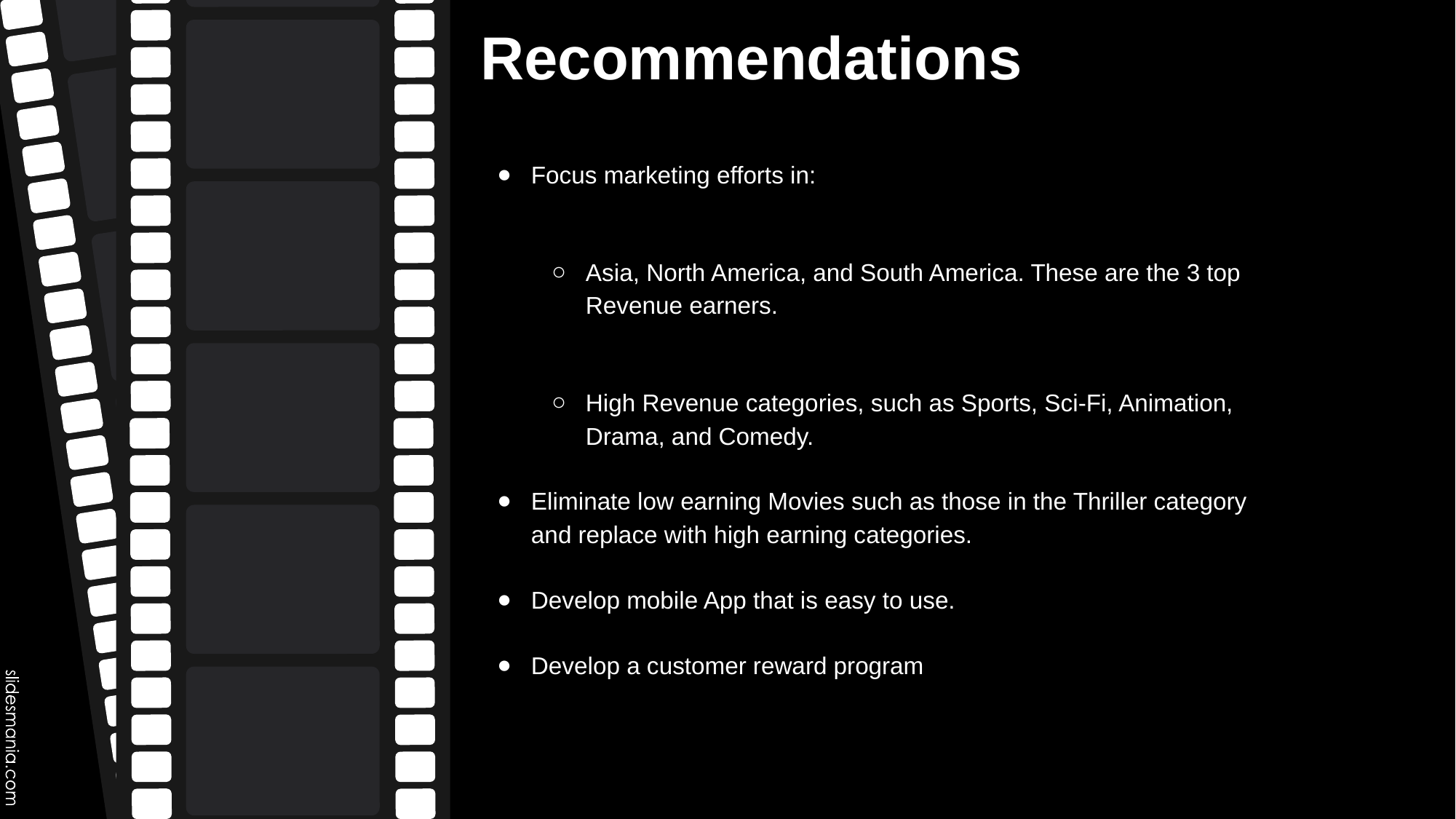

# Recommendations
Focus marketing efforts in:
Asia, North America, and South America. These are the 3 top Revenue earners.
High Revenue categories, such as Sports, Sci-Fi, Animation, Drama, and Comedy.
Eliminate low earning Movies such as those in the Thriller category and replace with high earning categories.
Develop mobile App that is easy to use.
Develop a customer reward program